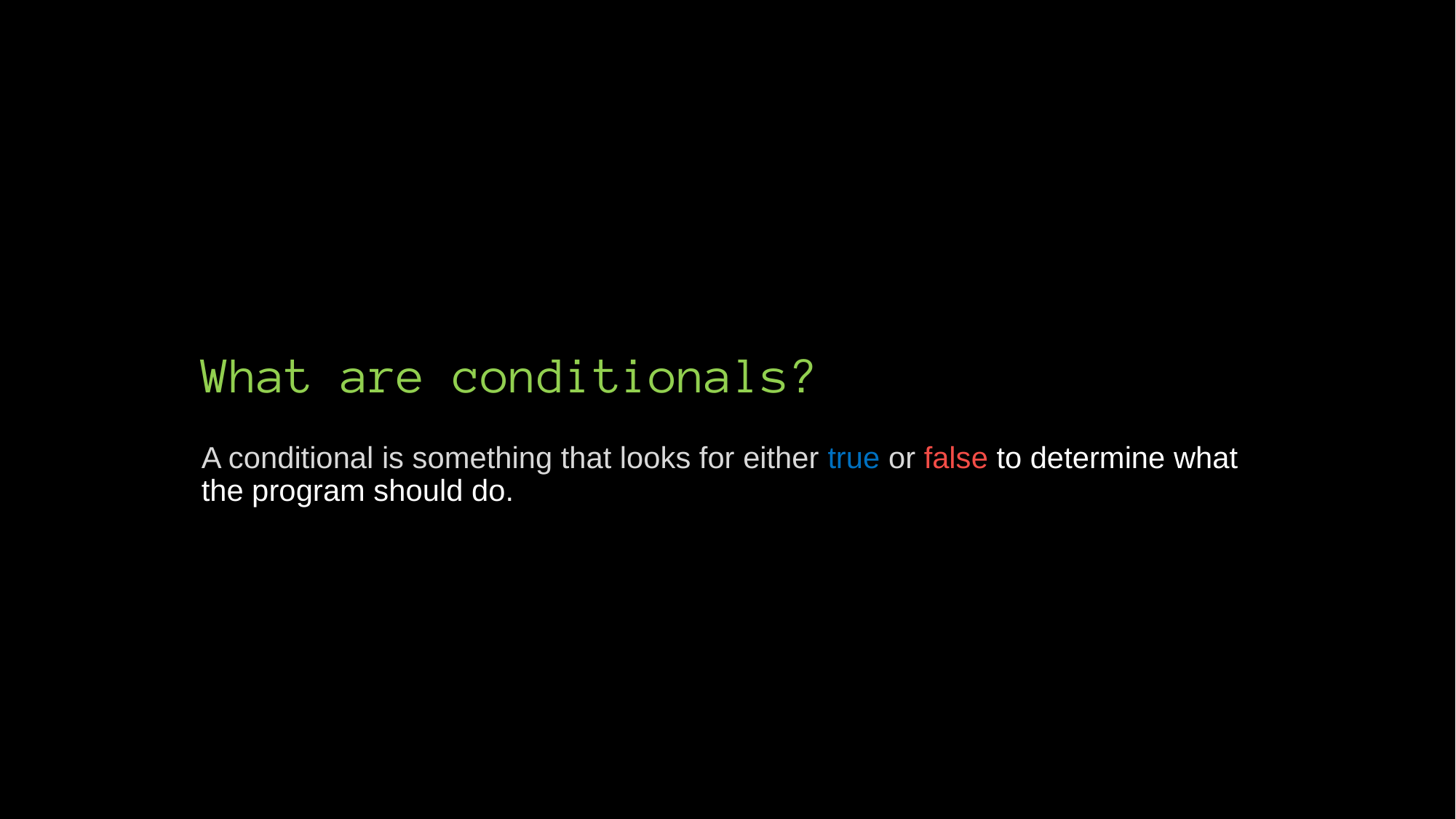

# What are conditionals?
A conditional is something that looks for either true or false to determine what the program should do.